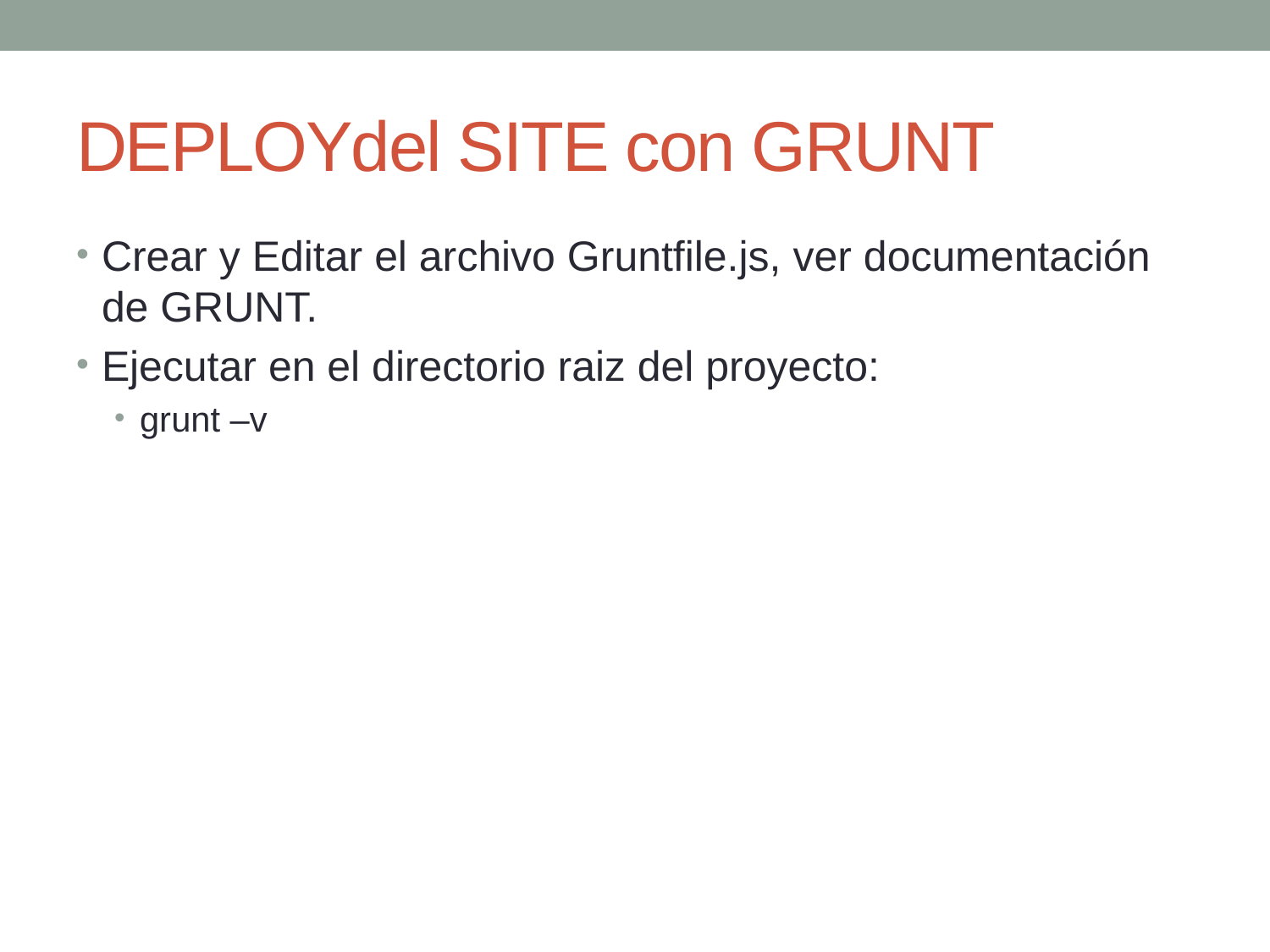

# DEPLOYdel SITE con GRUNT
Crear y Editar el archivo Gruntfile.js, ver documentación de GRUNT.
Ejecutar en el directorio raiz del proyecto:
grunt –v